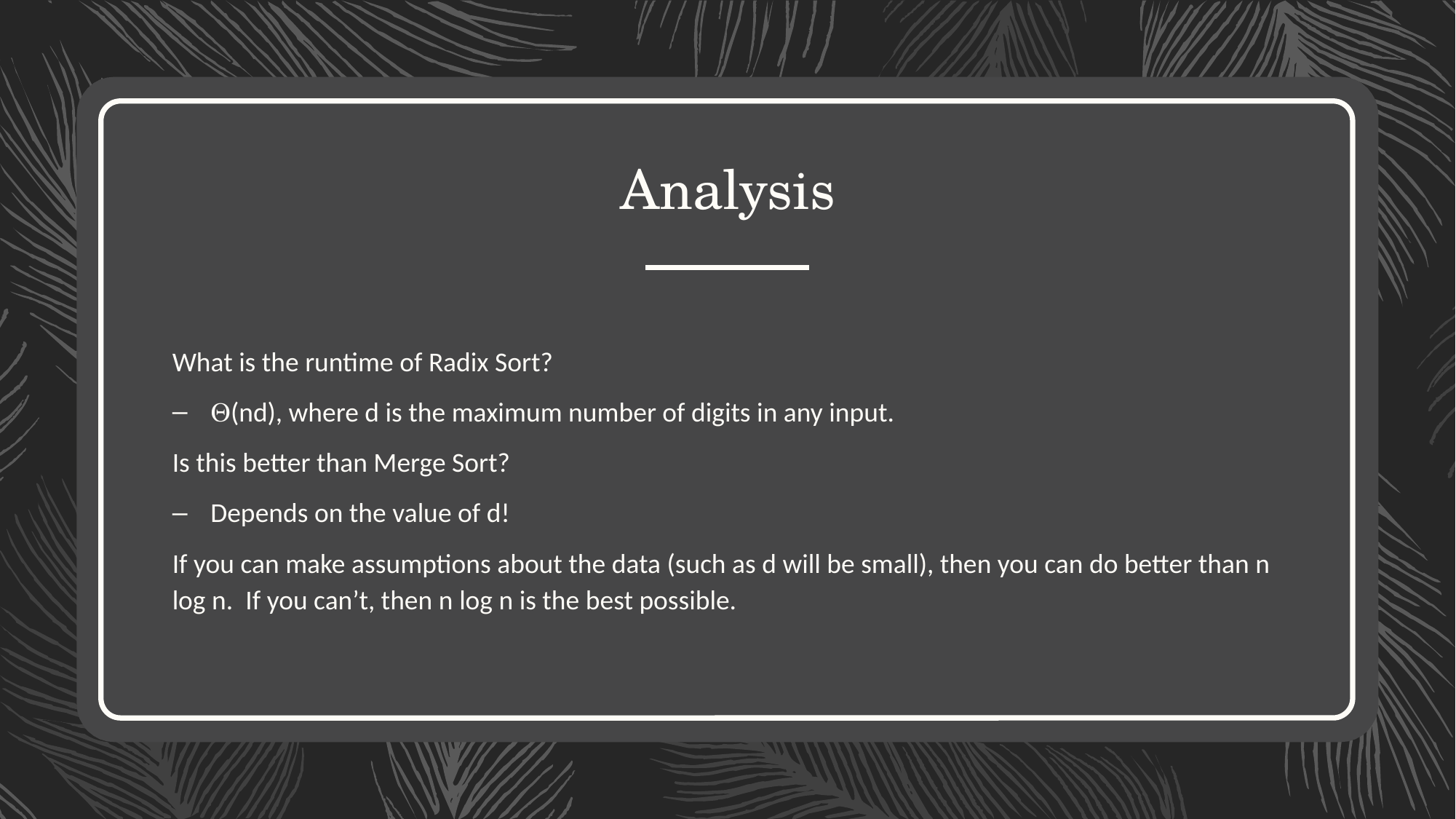

# Analysis
What is the runtime of Radix Sort?
Θ(nd), where d is the maximum number of digits in any input.
Is this better than Merge Sort?
Depends on the value of d!
If you can make assumptions about the data (such as d will be small), then you can do better than n log n.  If you can’t, then n log n is the best possible.